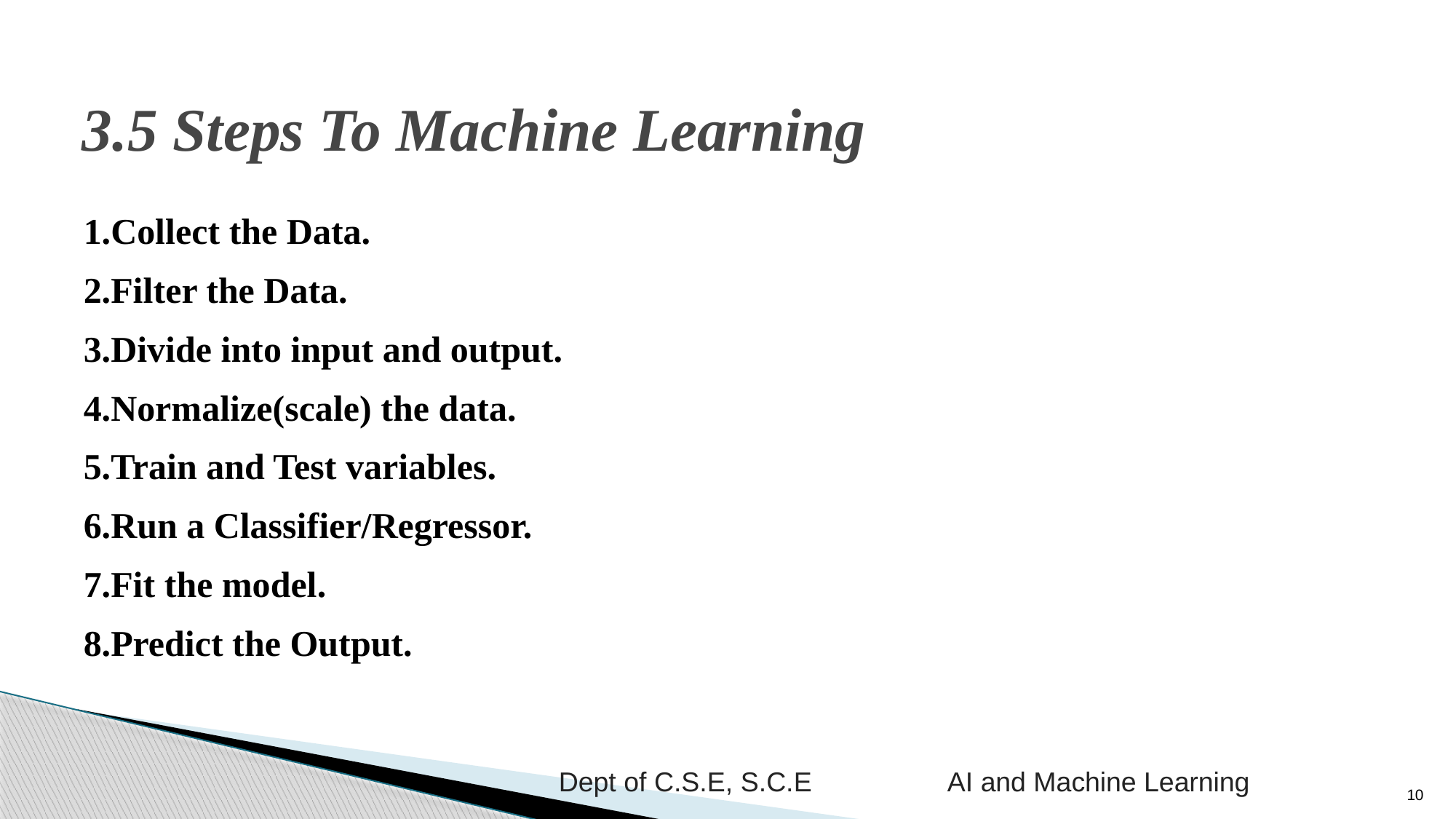

# 3.5 Steps To Machine Learning
1.Collect the Data.
2.Filter the Data.
3.Divide into input and output.
4.Normalize(scale) the data.
5.Train and Test variables.
6.Run a Classifier/Regressor.
7.Fit the model.
8.Predict the Output.
10
Dept of C.S.E, S.C.E                  AI and Machine Learning